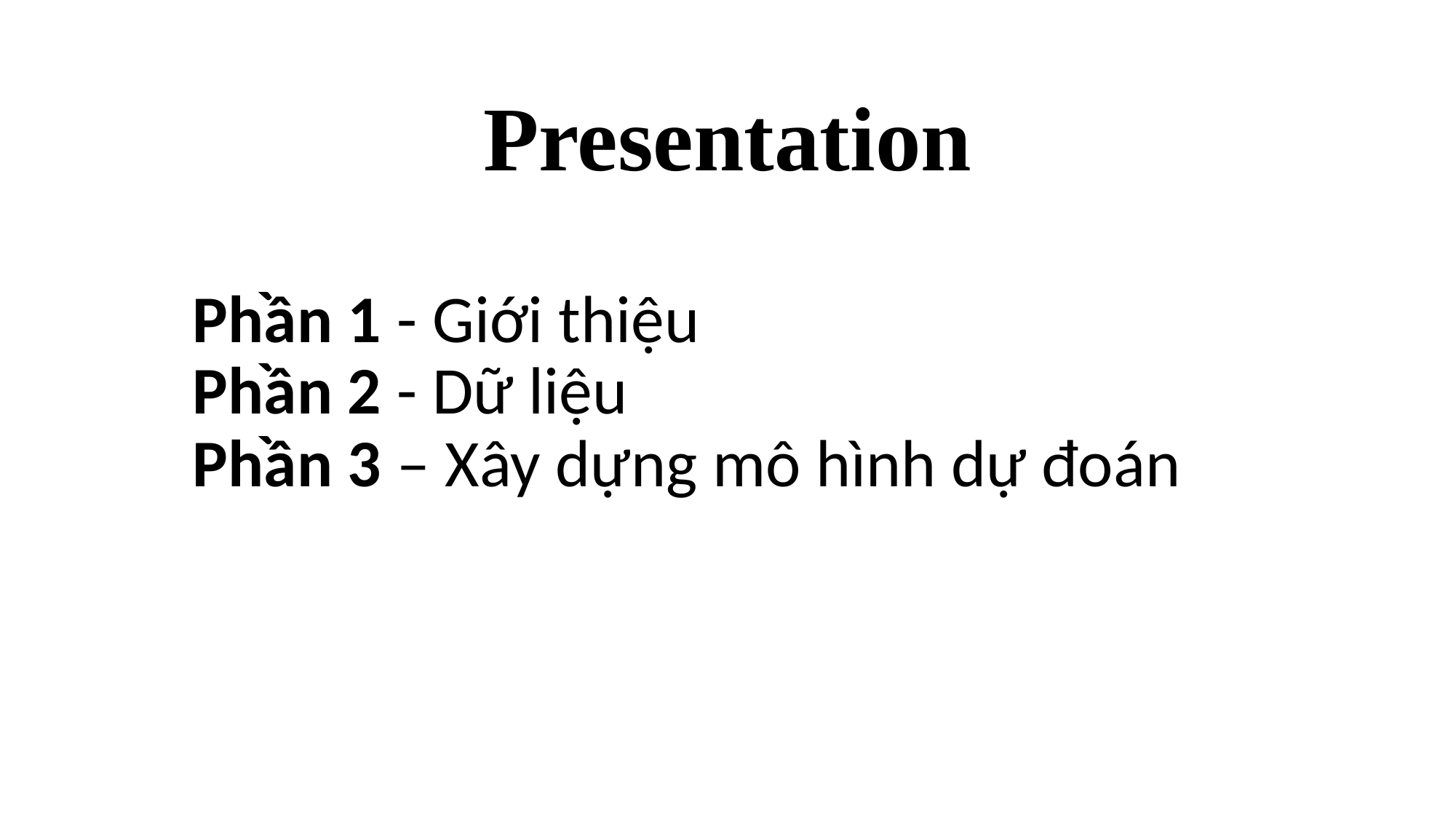

# Presentation
Phần 1 - Giới thiệu
Phần 2 - Dữ liệu
Phần 3 – Xây dựng mô hình dự đoán